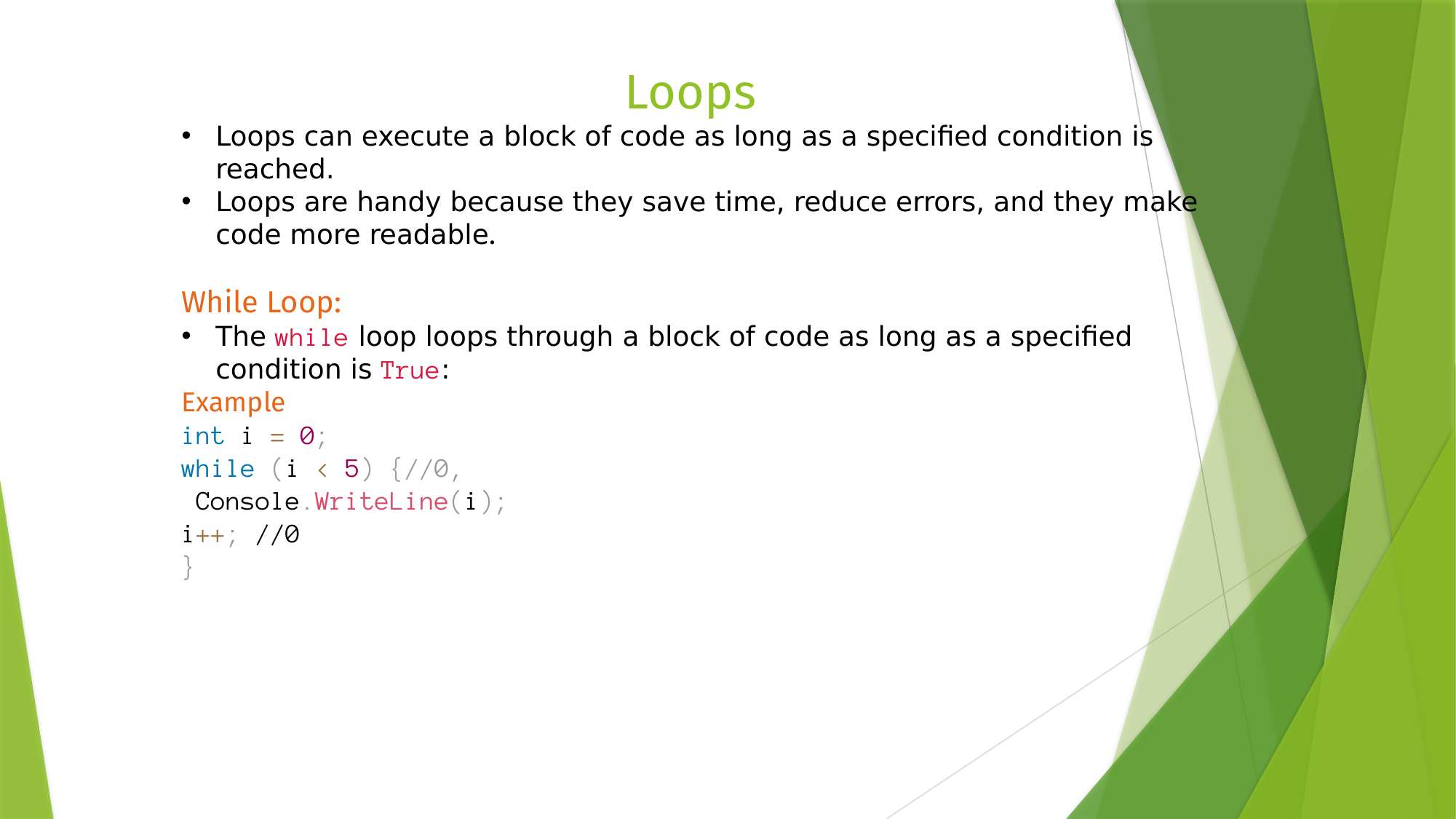

Loops
Loops can execute a block of code as long as a specified condition is reached.
Loops are handy because they save time, reduce errors, and they make code more readable.

While Loop:
The while loop loops through a block of code as long as a specified condition is True:
Example
int i = 0;
while (i < 5) {//0,
 Console.WriteLine(i);
i++; //0
}